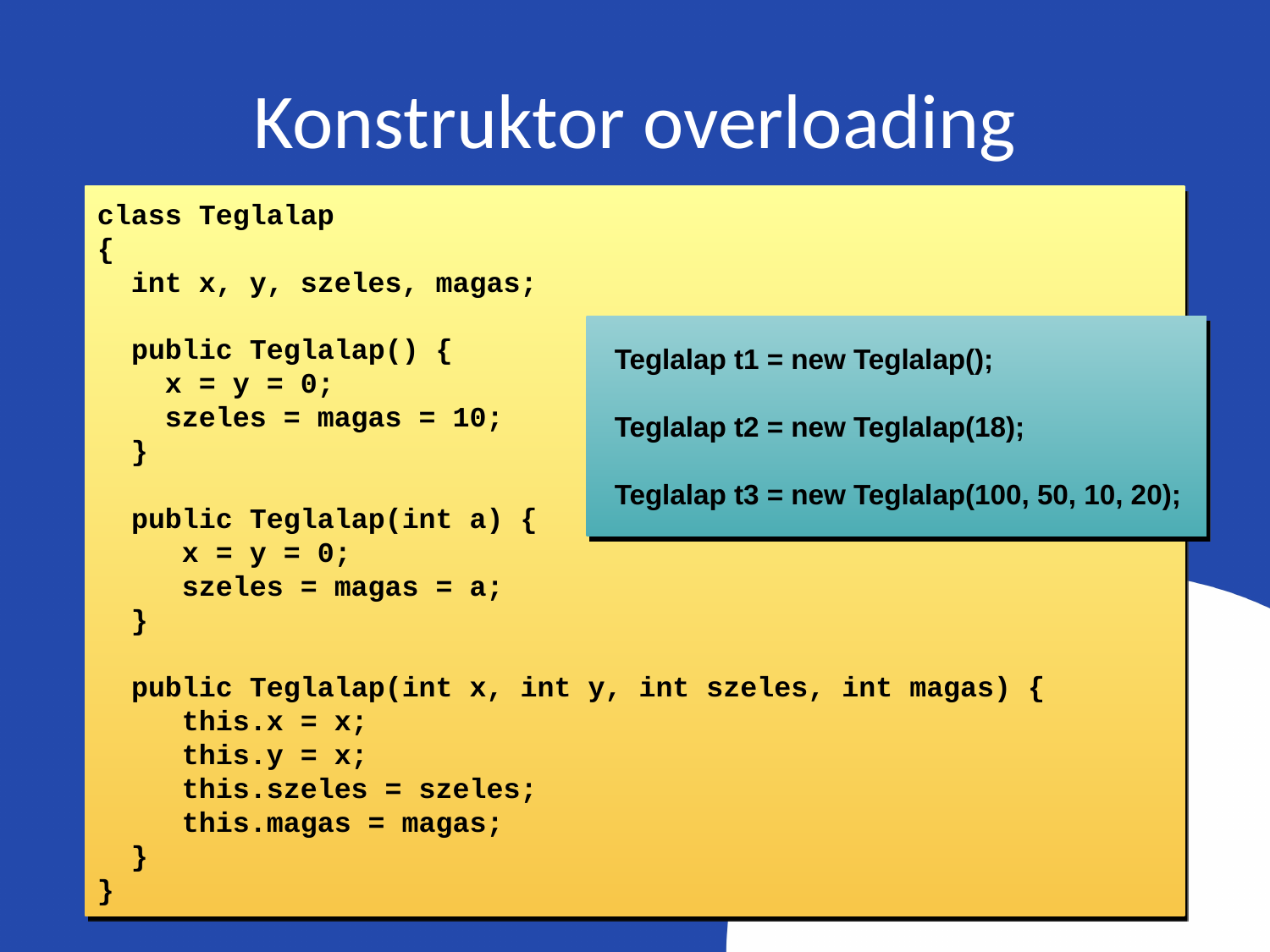

# Konstruktor overloading
class Teglalap
{
  int x, y, szeles, magas;
  public Teglalap() {
    x = y = 0;
    szeles = magas = 10;
  }

  public Teglalap(int a) {
     x = y = 0;
     szeles = magas = a;
  }

  public Teglalap(int x, int y, int szeles, int magas) {
     this.x = x;
     this.y = x;
     this.szeles = szeles;
     this.magas = magas;
  }
}
  Teglalap t1 = new Teglalap();

  Teglalap t2 = new Teglalap(18);

  Teglalap t3 = new Teglalap(100, 50, 10, 20);